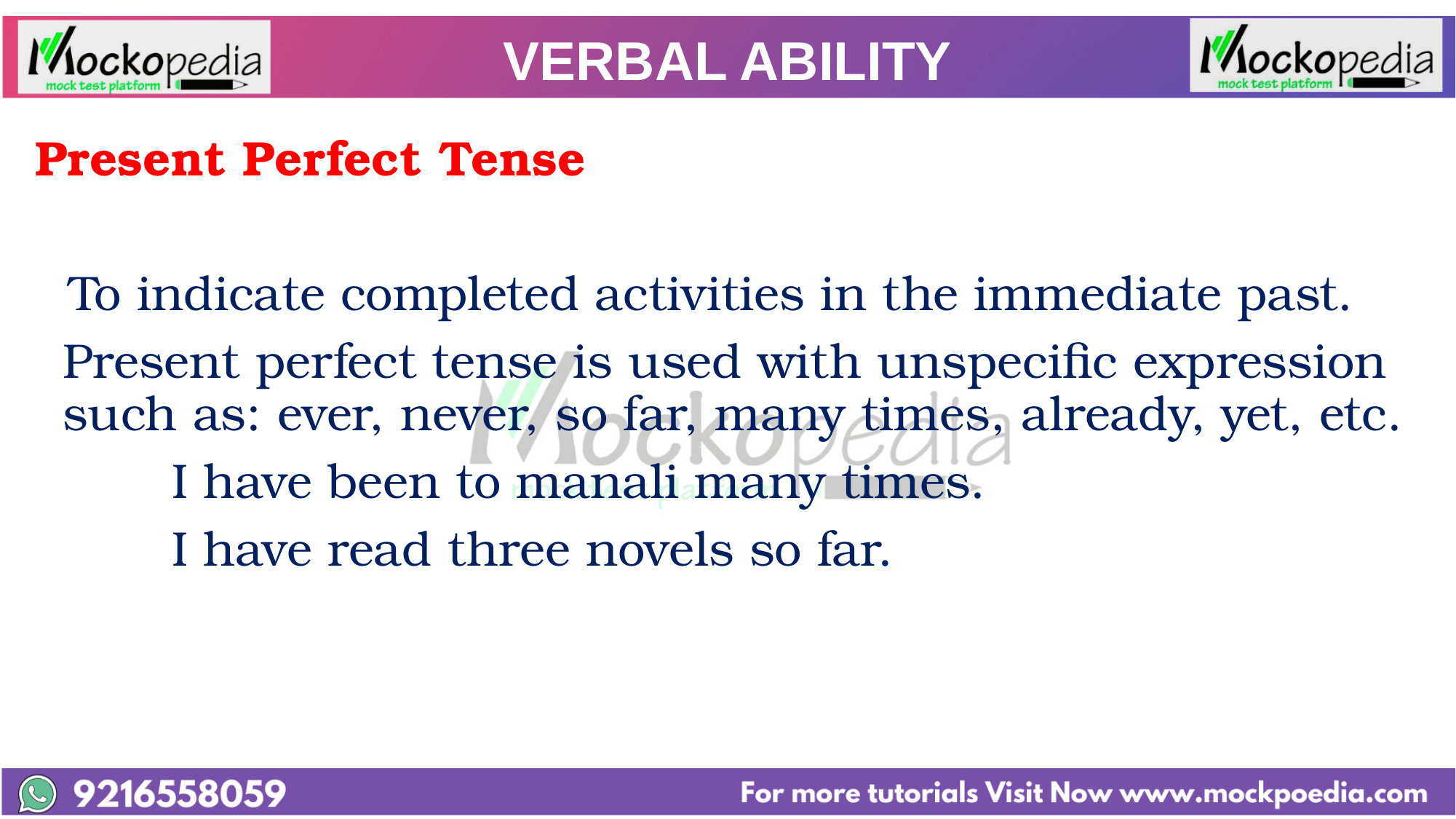

# VERBAL ABILITY
Present Perfect Tense

  To indicate completed activities in the immediate past.
	Present perfect tense is used with unspecific expression such as: ever, never, so far, many times, already, yet, etc.
		I have been to manali many times.
		I have read three novels so far.